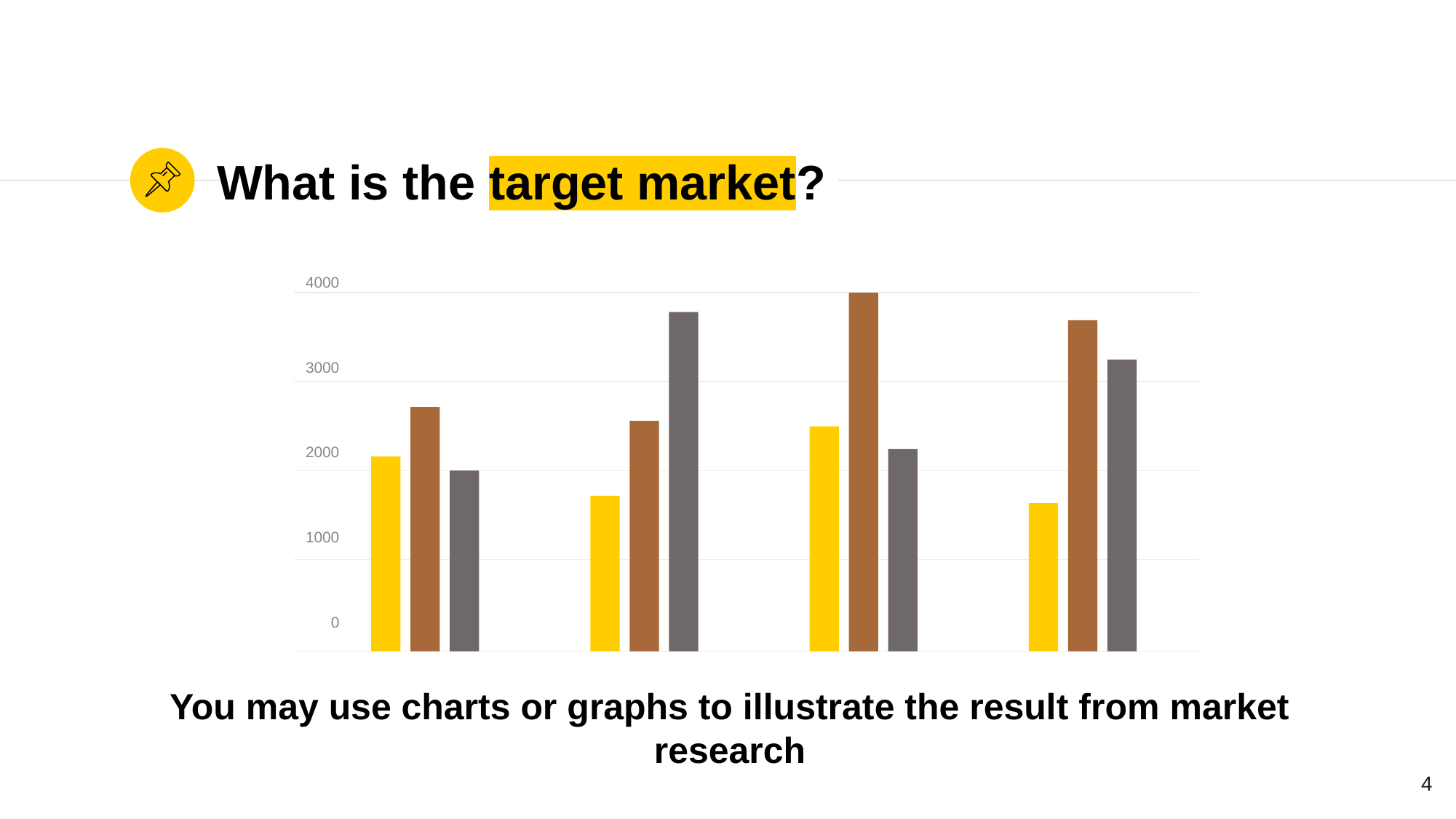

# What is the target market?

4000
3000
2000
1000
0

You may use charts or graphs to illustrate the result from market research
4